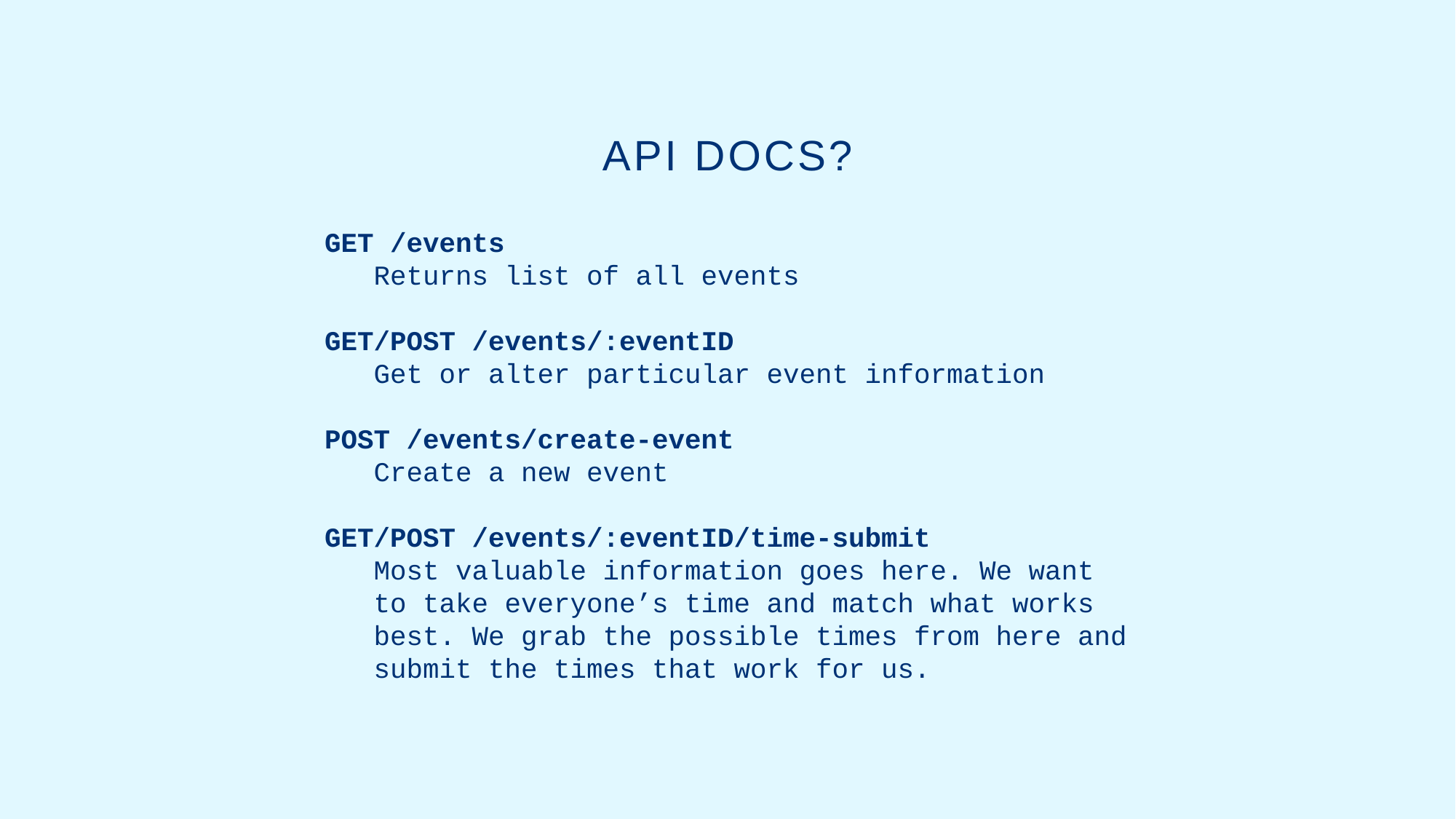

Api Docs?
GET /events
   Returns list of all events

GET/POST /events/:eventID
   Get or alter particular event information

POST /events/create-event
   Create a new event

GET/POST /events/:eventID/time-submit
   Most valuable information goes here. We want
   to take everyone’s time and match what works
   best. We grab the possible times from here and
   submit the times that work for us.